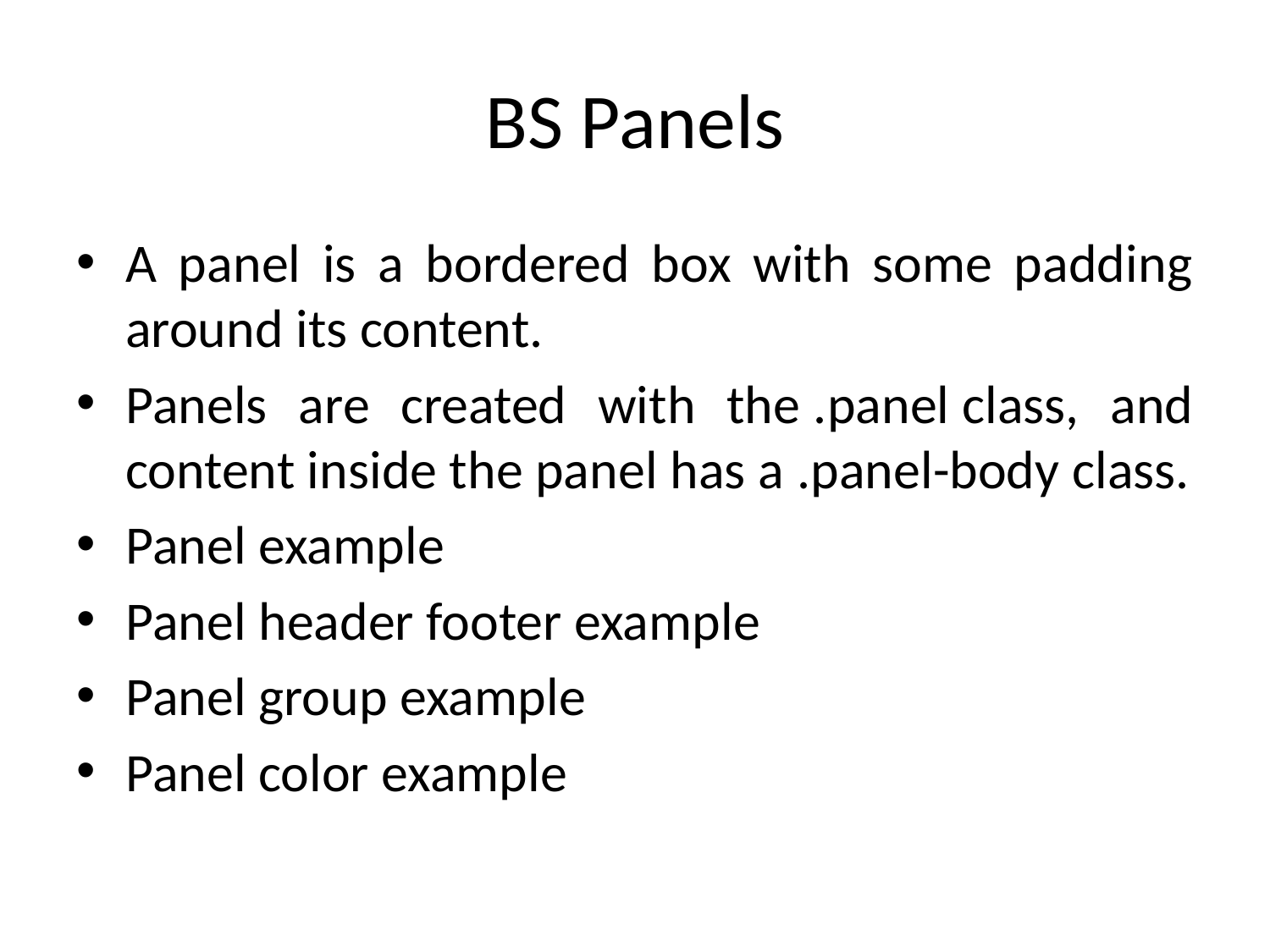

# BS Panels
A panel is a bordered box with some padding around its content.
Panels are created with the .panel class, and content inside the panel has a .panel-body class.
Panel example
Panel header footer example
Panel group example
Panel color example